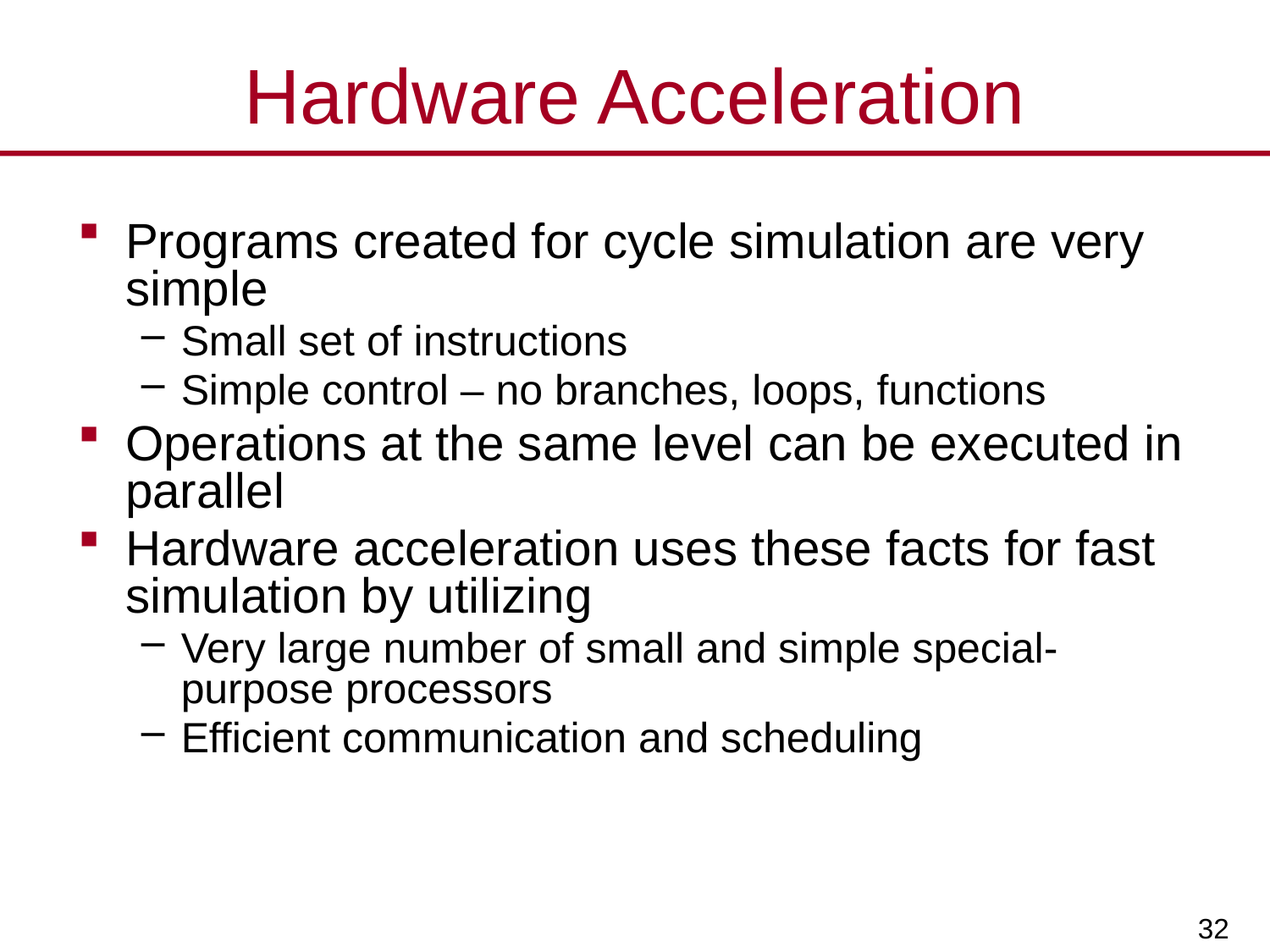

# Hardware Acceleration
Programs created for cycle simulation are very simple
Small set of instructions
Simple control – no branches, loops, functions
Operations at the same level can be executed in parallel
Hardware acceleration uses these facts for fast simulation by utilizing
Very large number of small and simple special-purpose processors
Efficient communication and scheduling